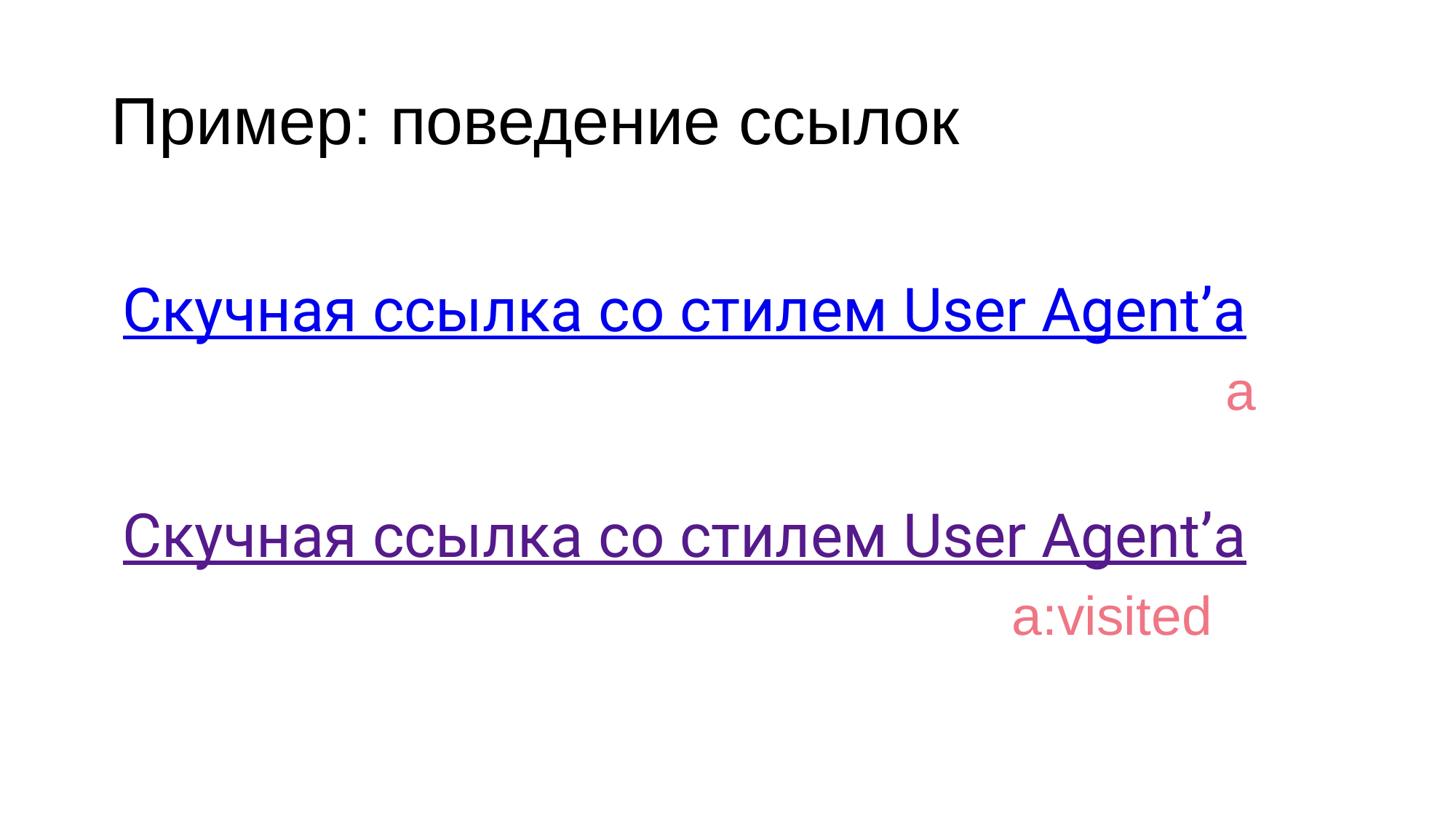

# Пример: поведение ссылок
Скучная ссылка со стилем User Agent’а
a
Скучная ссылка со стилем User Agent’а
a:visited